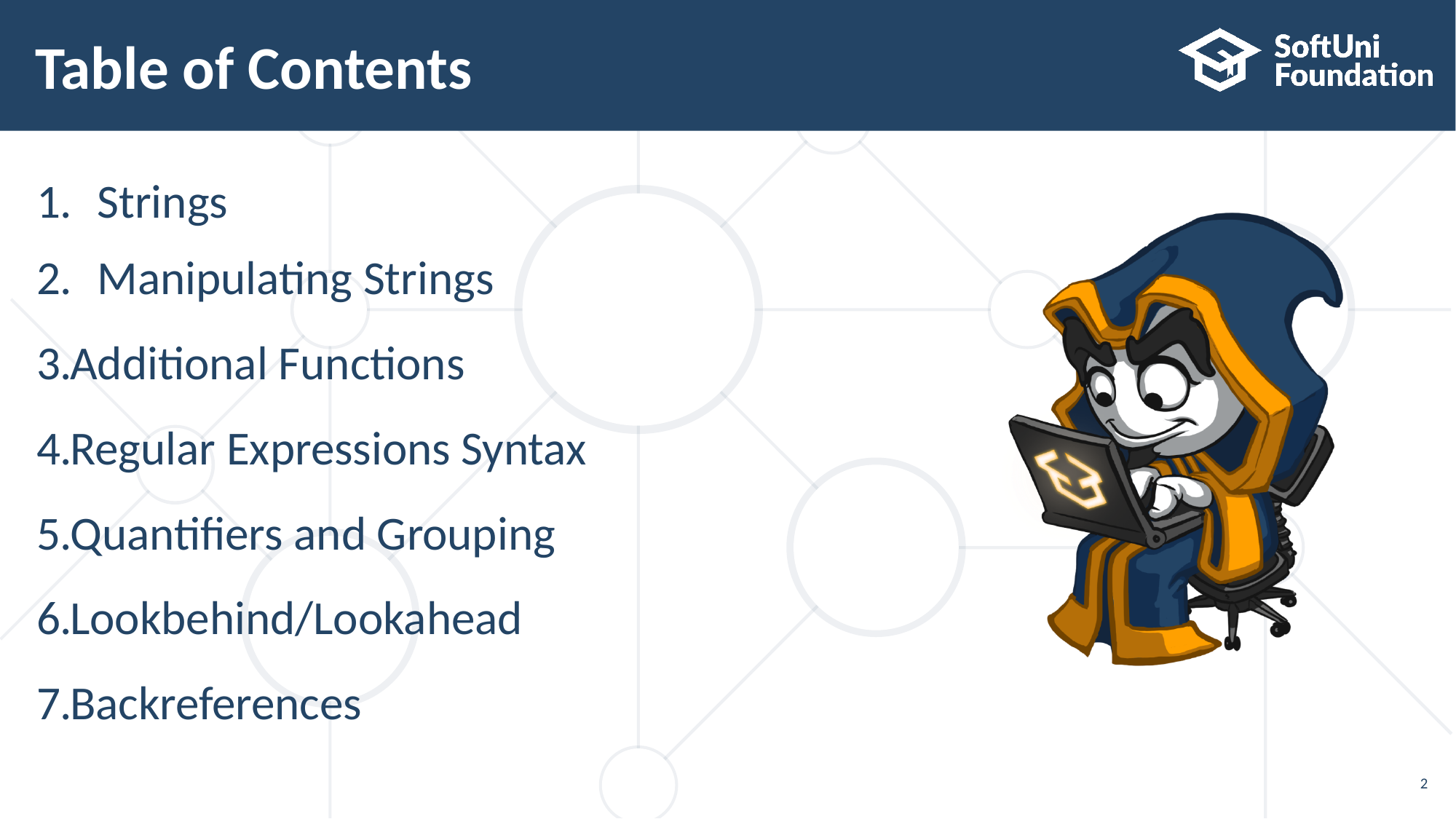

# Table of Contents
Strings
Manipulating Strings
Additional Functions
Regular Expressions Syntax
Quantifiers and Grouping
Lookbehind/Lookahead
Backreferences

2